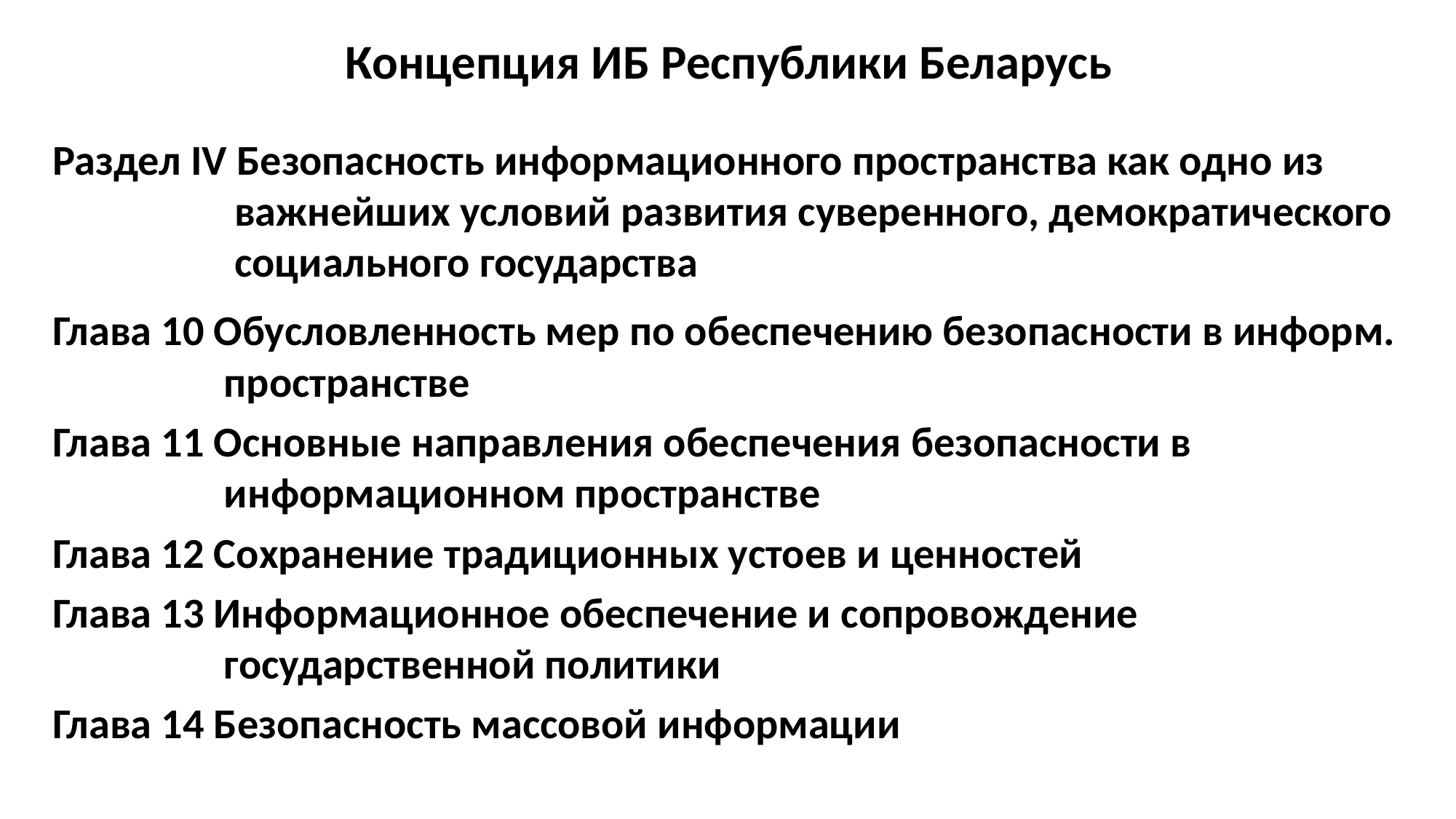

Концепция ИБ Республики Беларусь

Раздел IV Безопасность информационного пространства как одно из важнейших условий развития суверенного, демократического социального государства
Глава 10 Обусловленность мер по обеспечению безопасности в информ. пространстве
Глава 11 Основные направления обеспечения безопасности в информационном пространстве
Глава 12 Сохранение традиционных устоев и ценностей
Глава 13 Информационное обеспечение и сопровождение государственной политики
Глава 14 Безопасность массовой информации